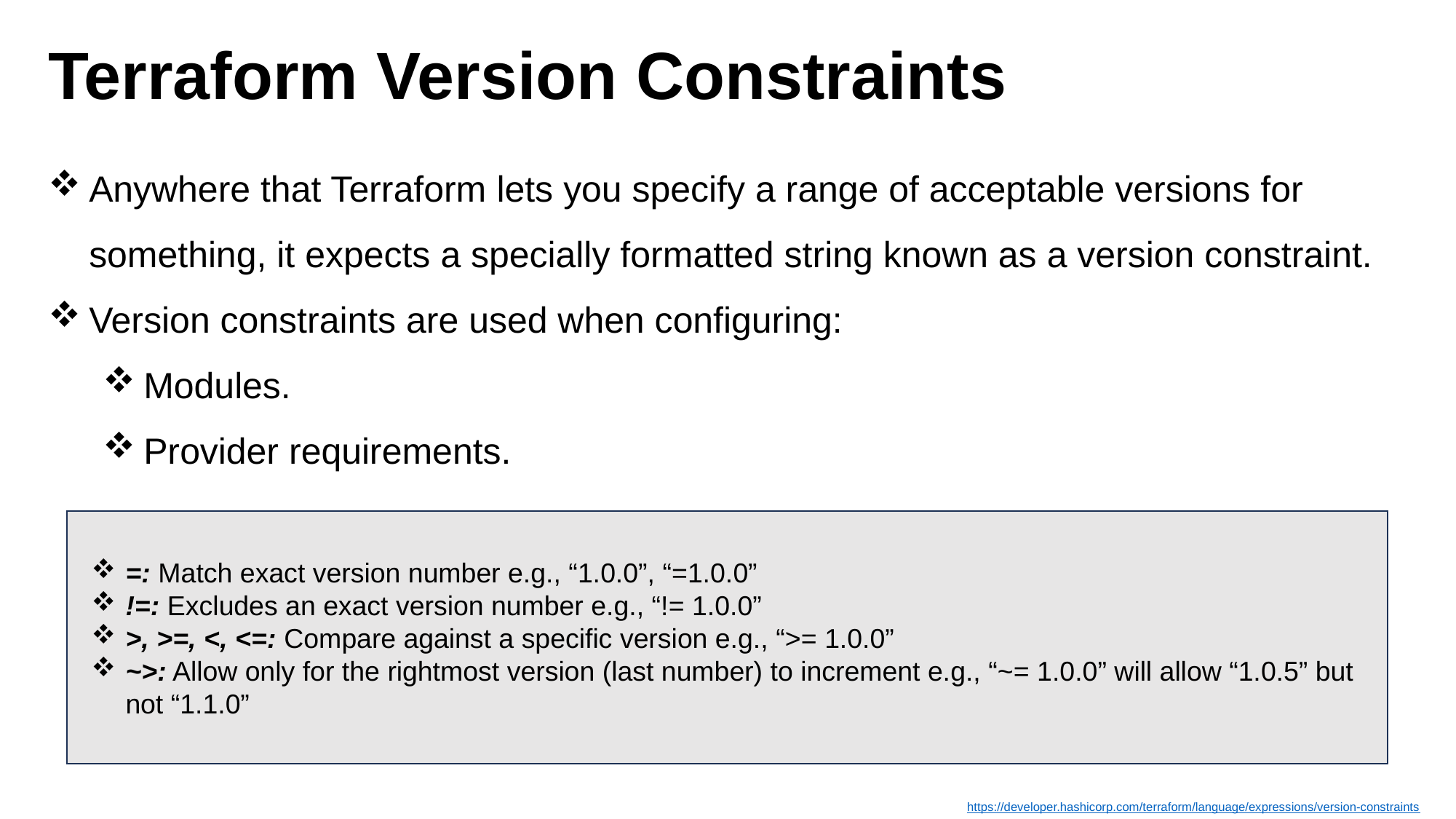

# Terraform Version Constraints
Anywhere that Terraform lets you specify a range of acceptable versions for something, it expects a specially formatted string known as a version constraint.
Version constraints are used when configuring:
Modules.
Provider requirements.
=: Match exact version number e.g., “1.0.0”, “=1.0.0”
!=: Excludes an exact version number e.g., “!= 1.0.0”
>, >=, <, <=: Compare against a specific version e.g., “>= 1.0.0”
~>: Allow only for the rightmost version (last number) to increment e.g., “~= 1.0.0” will allow “1.0.5” but not “1.1.0”
https://developer.hashicorp.com/terraform/language/expressions/version-constraints